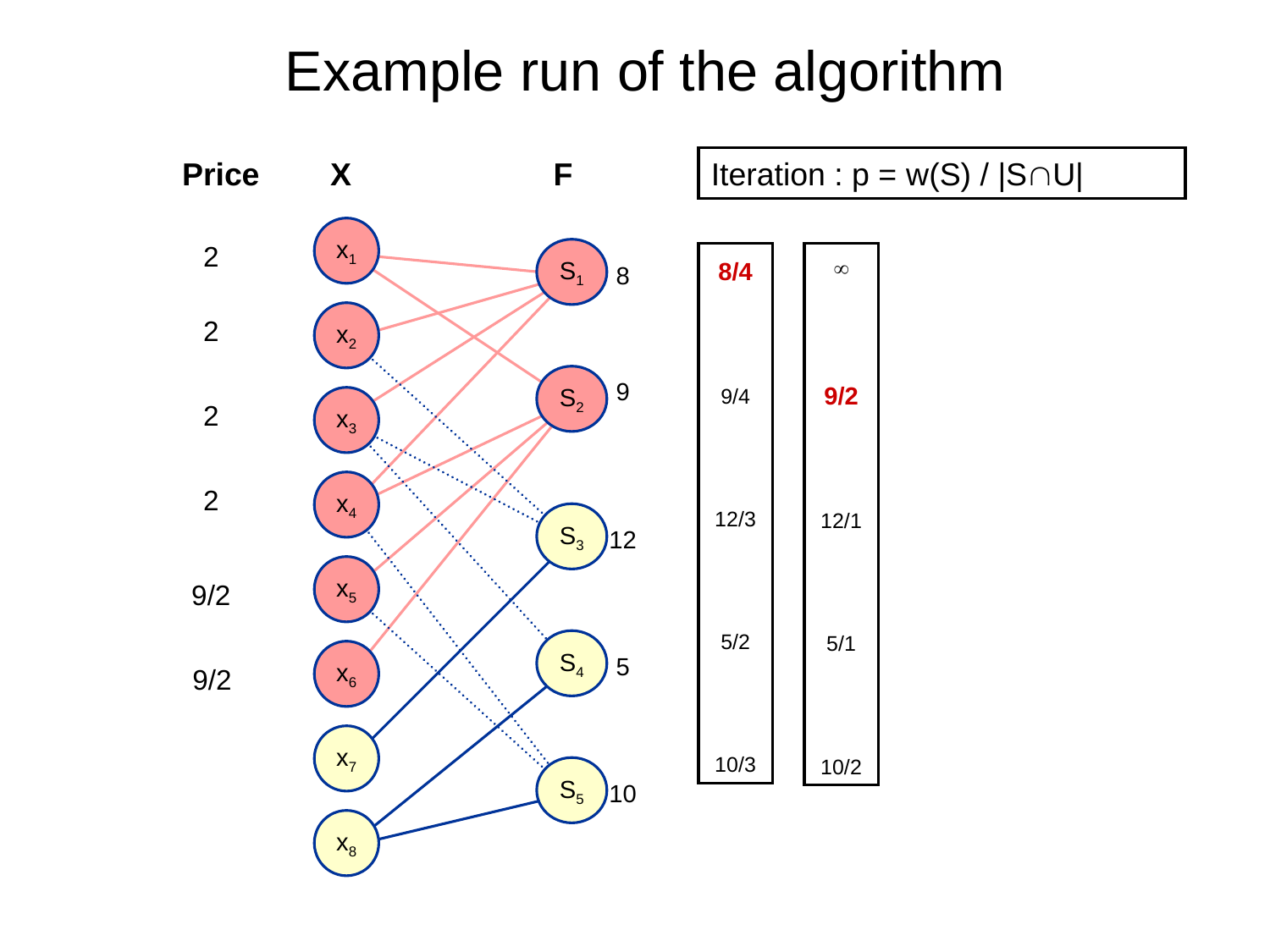

# Example run of the algorithm
Price
X
F
Iteration : p = w(S) / |S∩U|
x1
2
S1
8/4

9/4

12/3

5/2

10/3
∞

9/2

12/1

5/1

10/2

8

2
x2

S2
9
2
x3

2
x4

S3
12

x5
9/2

S4
x6
5
9/2

x7
S5
10

x8